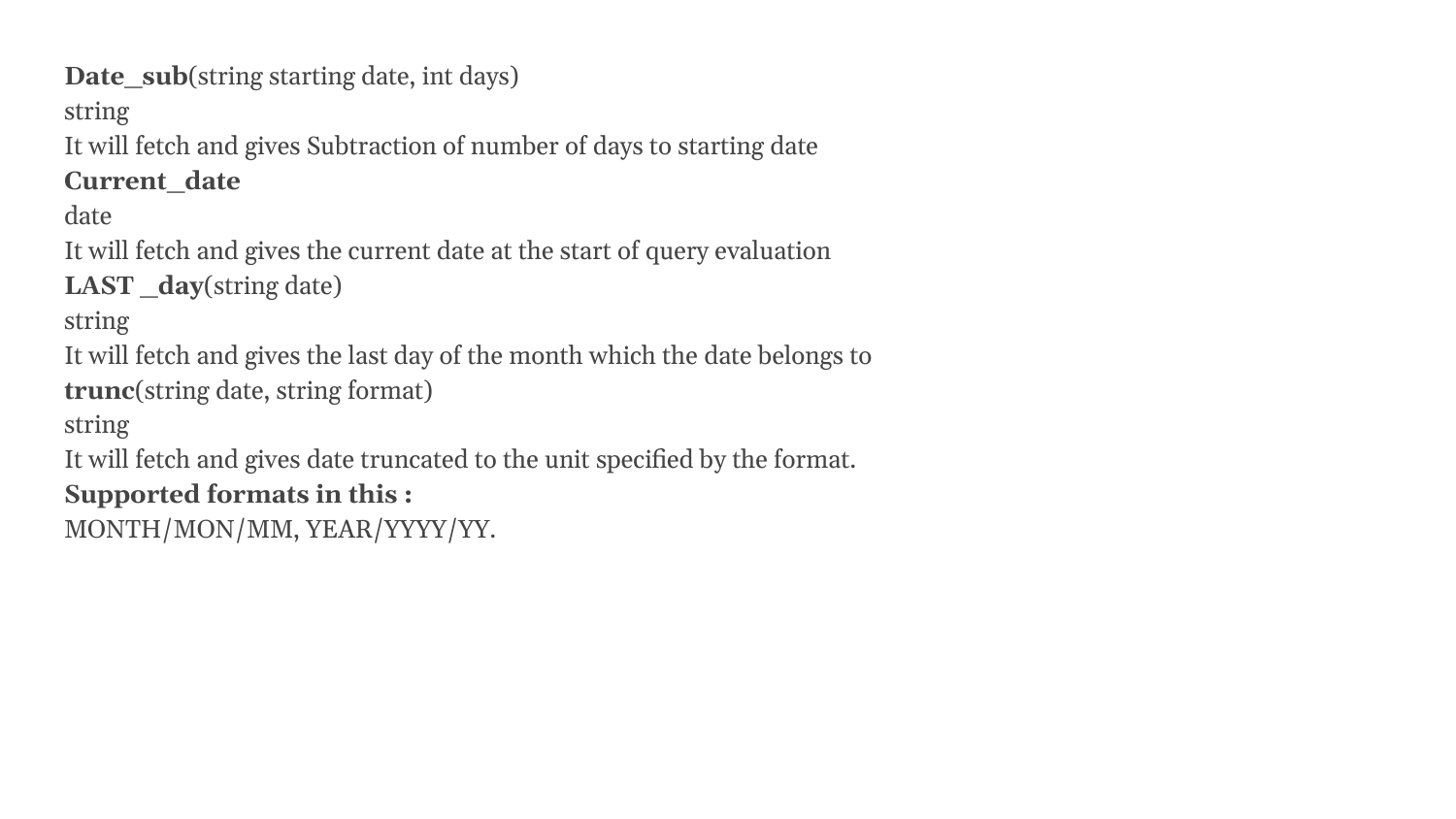

Date_sub(string starting date, int days)
string
It will fetch and gives Subtraction of number of days to starting date
Current_date
date
It will fetch and gives the current date at the start of query evaluation
LAST _day(string date)
string
It will fetch and gives the last day of the month which the date belongs to
trunc(string date, string format)
string
It will fetch and gives date truncated to the unit specified by the format.
Supported formats in this :
MONTH/MON/MM, YEAR/YYYY/YY.